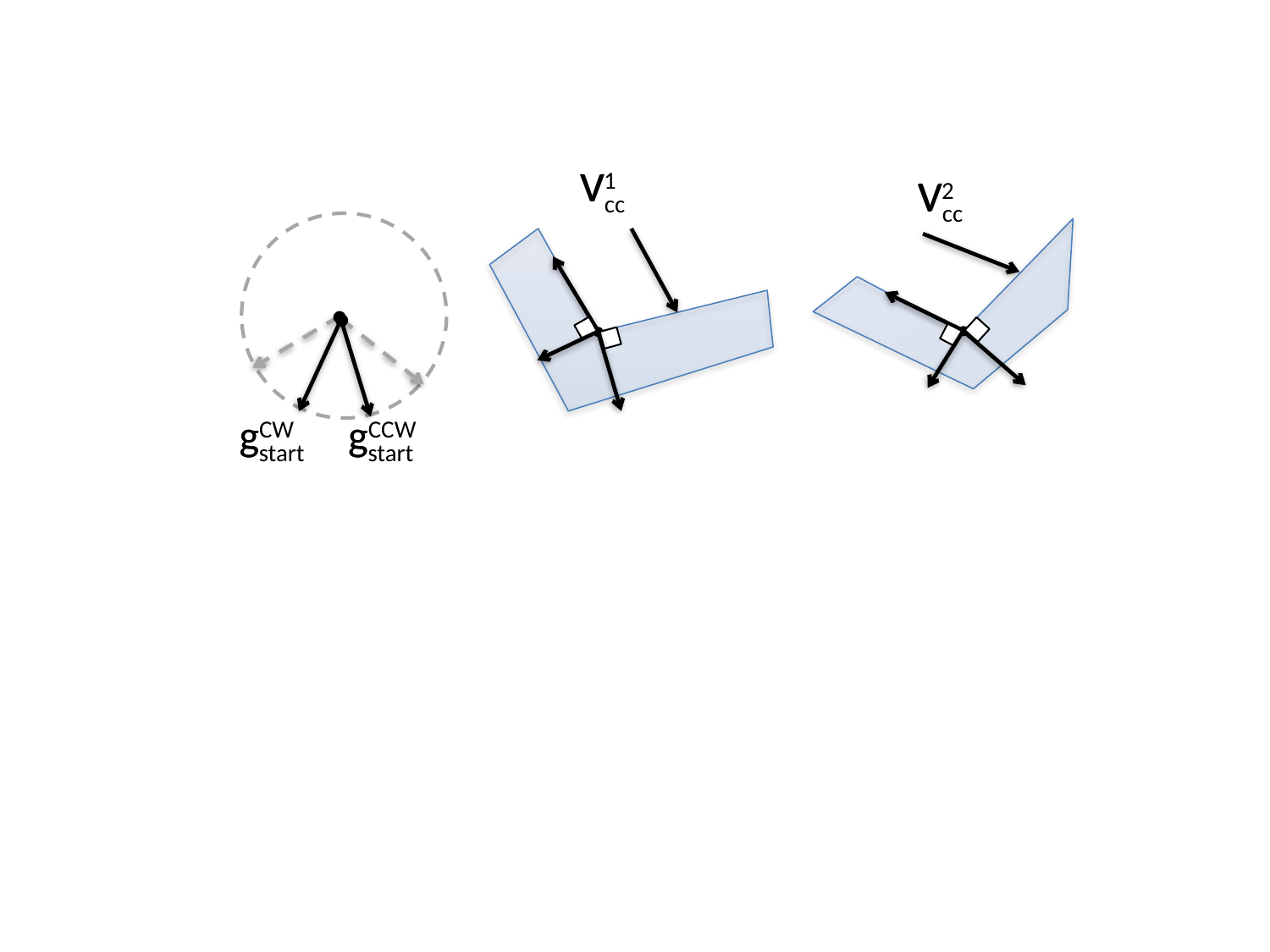

Vcc
V1
Vcc
V2

gCW
gstart
gCCW
gstart